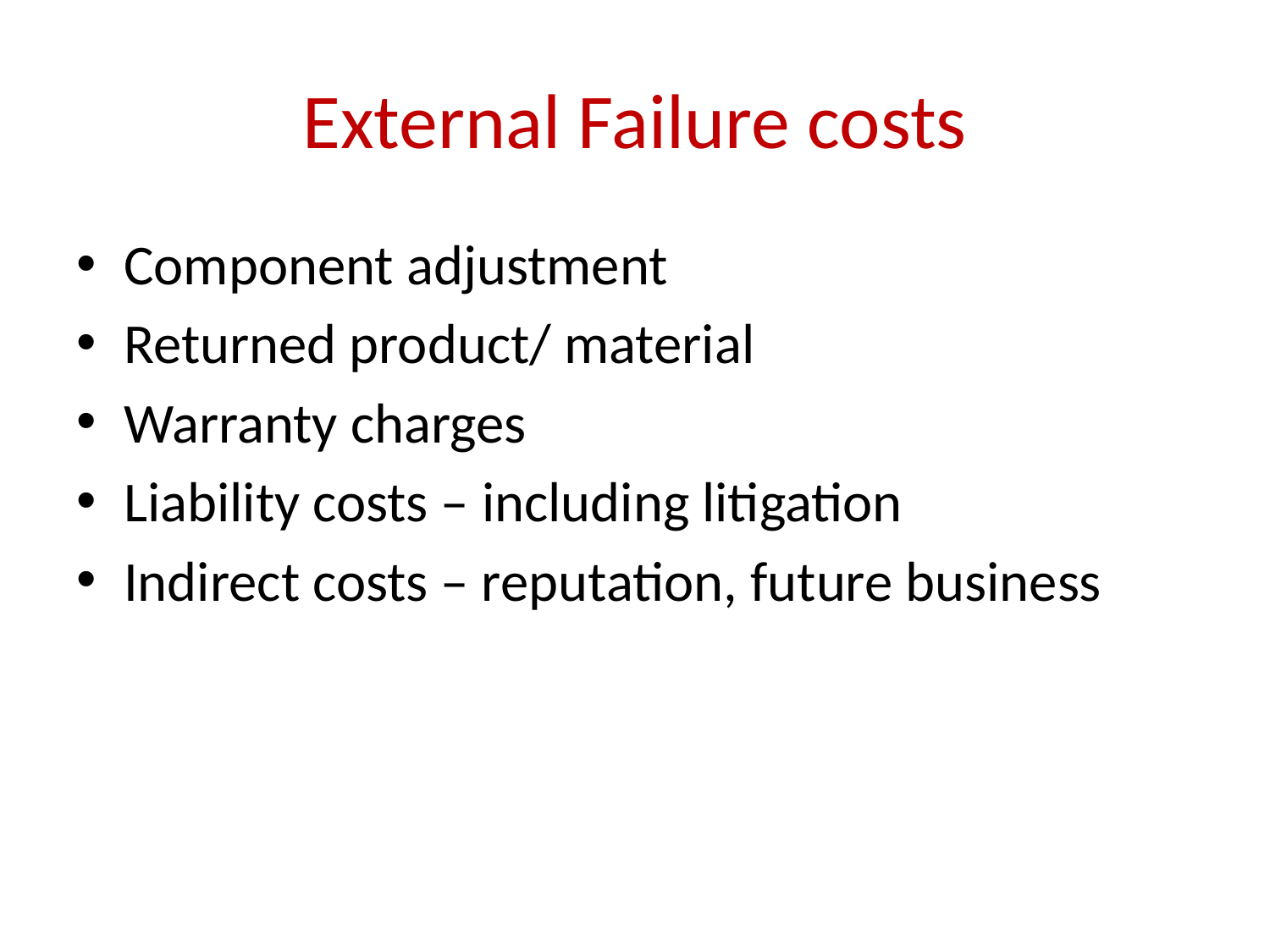

# External Failure costs
Component adjustment
Returned product/ material
Warranty charges
Liability costs – including litigation
Indirect costs – reputation, future business